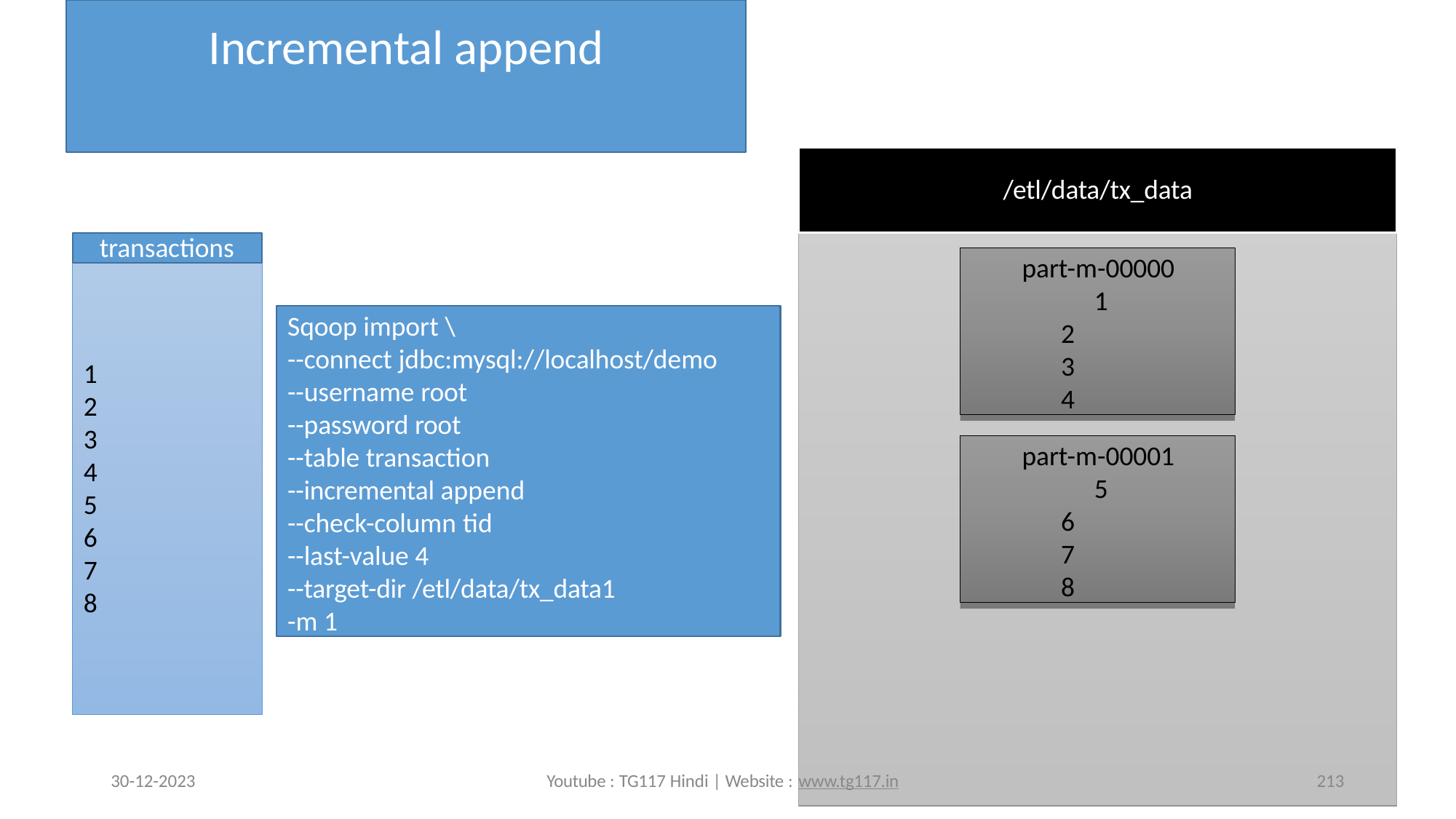

# Incremental append

/etl/data/tx_data
transactions

part-m-00000  1
2
3
4

Sqoop import \
--connect jdbc:mysql://localhost/demo
--username root
--password root
--table transaction
--incremental append
--check-column tid
--last-value 4
--target-dir /etl/data/tx_data1
-m 1
1
2
3
4
5
6
7
8

part-m-00001  5
6
7
8
30-12-2023
Youtube : TG117 Hindi | Website : www.tg117.in
213